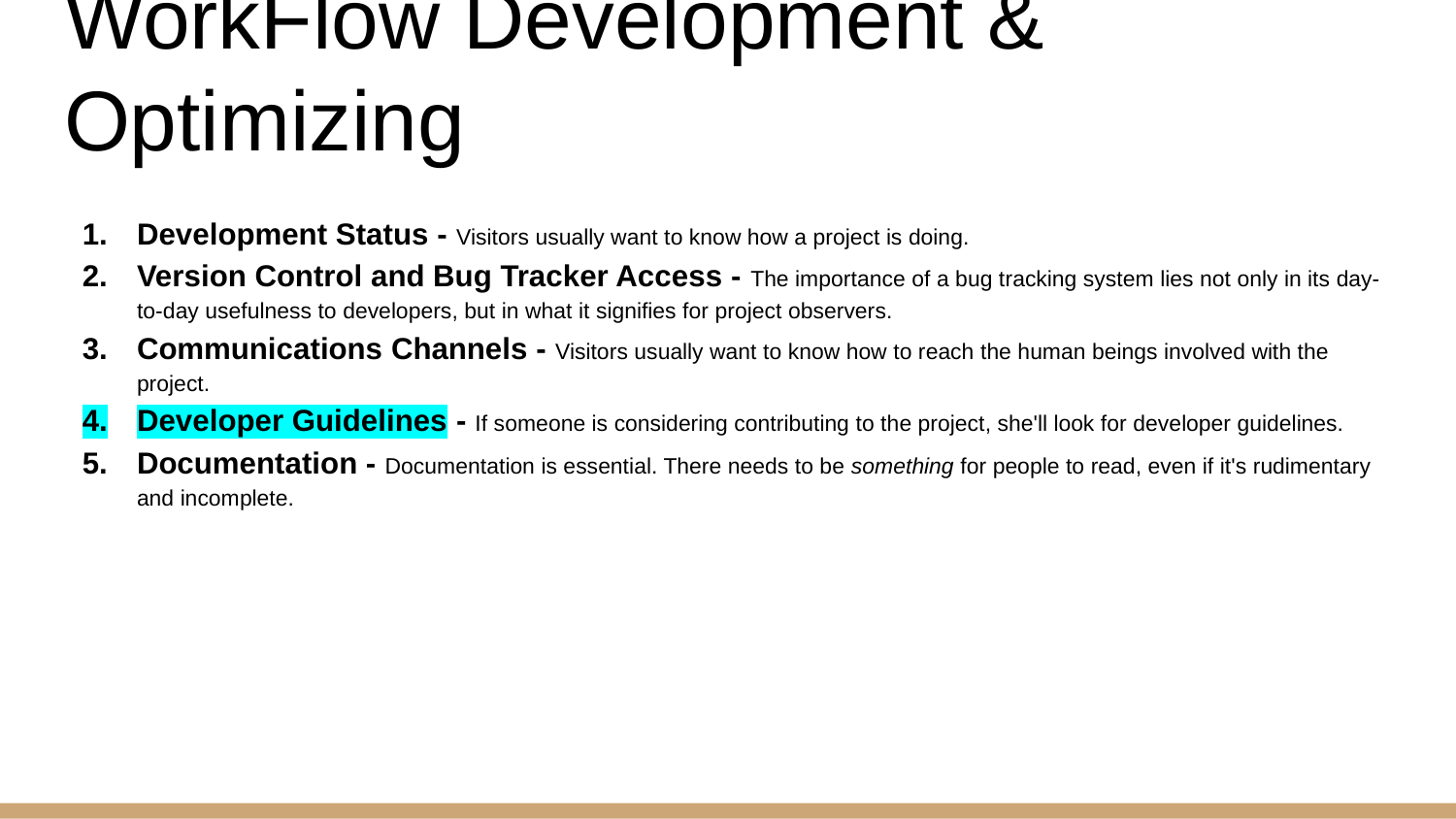

# WorkFlow Development & Optimizing
Development Status - Visitors usually want to know how a project is doing.
Version Control and Bug Tracker Access - The importance of a bug tracking system lies not only in its day-to-day usefulness to developers, but in what it signifies for project observers.
Communications Channels - Visitors usually want to know how to reach the human beings involved with the project.
Developer Guidelines - If someone is considering contributing to the project, she'll look for developer guidelines.
Documentation - Documentation is essential. There needs to be something for people to read, even if it's rudimentary and incomplete.